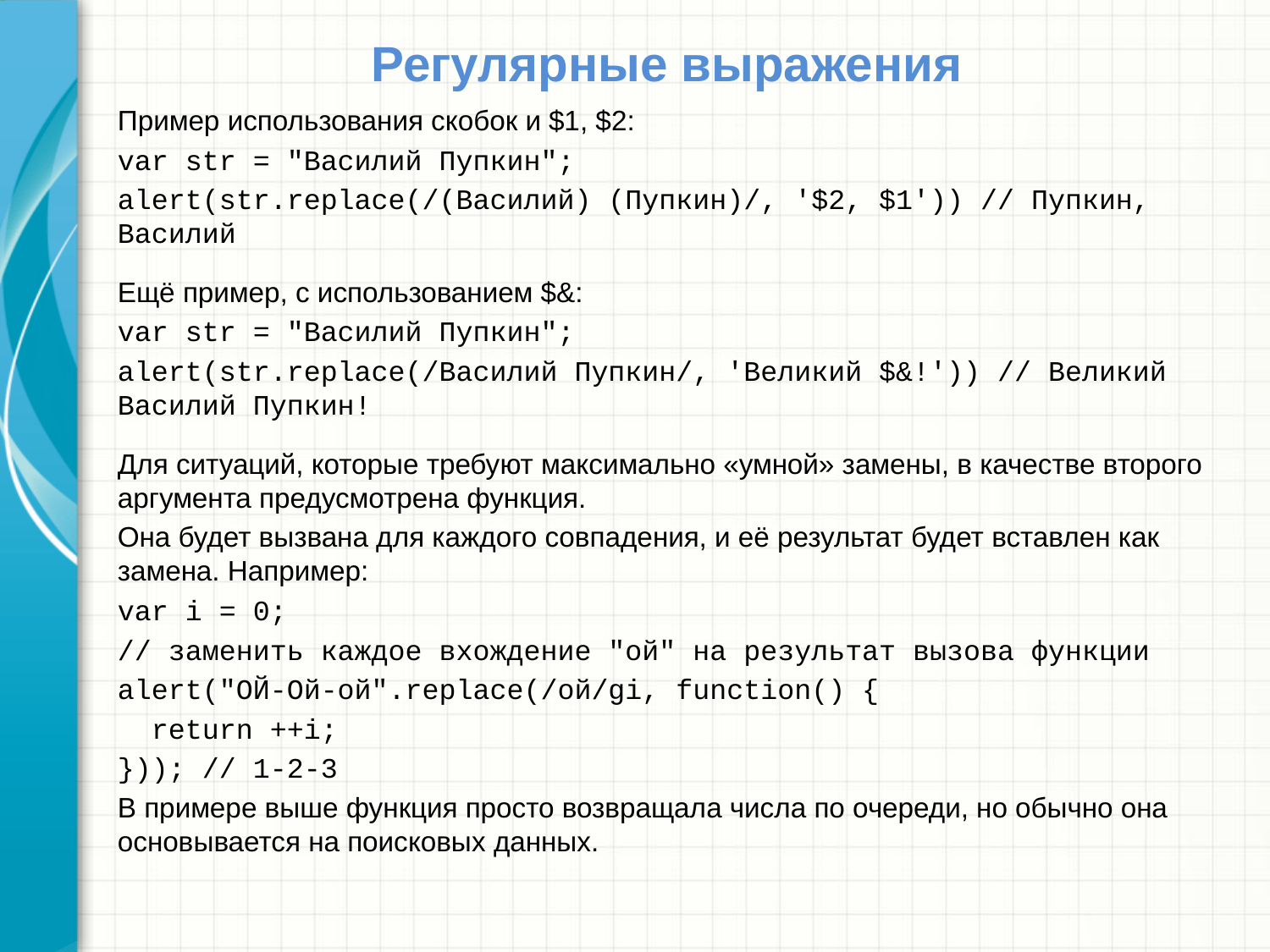

# Регулярные выражения
Пример использования скобок и $1, $2:
var str = "Василий Пупкин";
alert(str.replace(/(Василий) (Пупкин)/, '$2, $1')) // Пупкин, Василий

Ещё пример, с использованием $&:
var str = "Василий Пупкин";
alert(str.replace(/Василий Пупкин/, 'Великий $&!')) // Великий Василий Пупкин!

Для ситуаций, которые требуют максимально «умной» замены, в качестве второго аргумента предусмотрена функция.
Она будет вызвана для каждого совпадения, и её результат будет вставлен как замена. Например:
var i = 0;
// заменить каждое вхождение "ой" на результат вызова функции
alert("ОЙ-Ой-ой".replace(/ой/gi, function() {
  return ++i;
})); // 1-2-3
В примере выше функция просто возвращала числа по очереди, но обычно она основывается на поисковых данных.